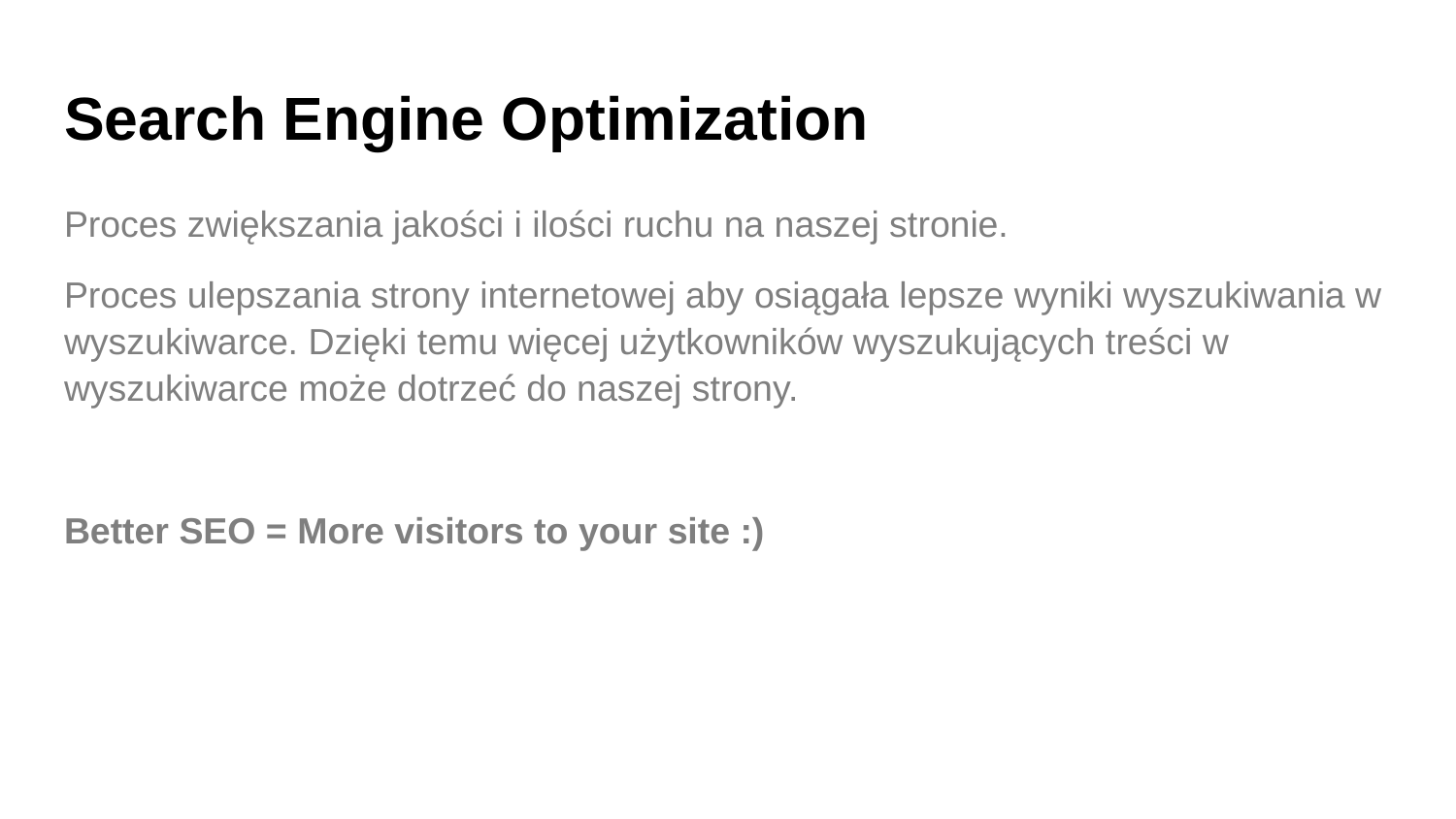

# Search Engine Optimization
Proces zwiększania jakości i ilości ruchu na naszej stronie.
Proces ulepszania strony internetowej aby osiągała lepsze wyniki wyszukiwania w wyszukiwarce. Dzięki temu więcej użytkowników wyszukujących treści w wyszukiwarce może dotrzeć do naszej strony.

Better SEO = More visitors to your site :)